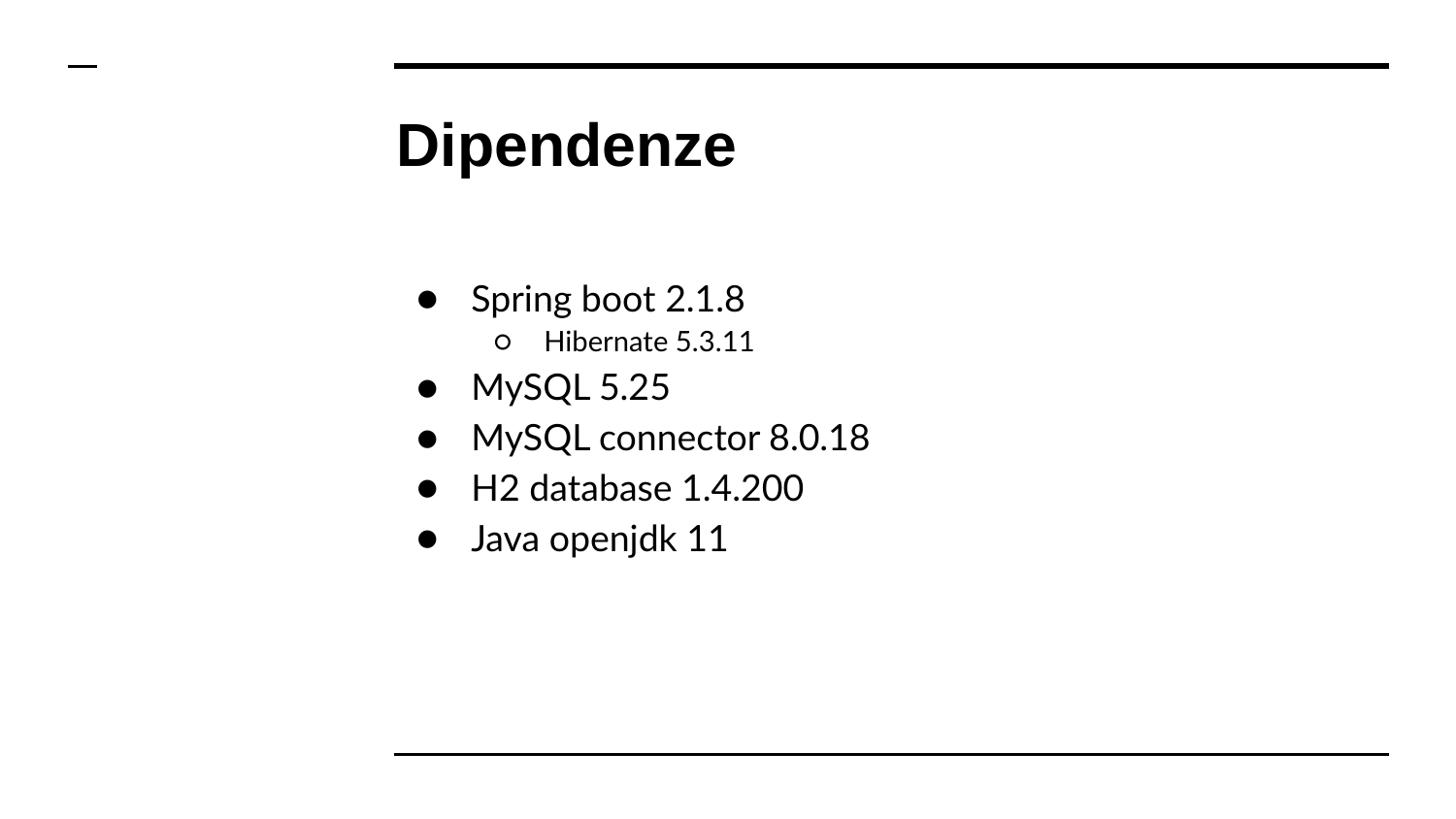

# Dipendenze
Spring boot 2.1.8
Hibernate 5.3.11
MySQL 5.25
MySQL connector 8.0.18
H2 database 1.4.200
Java openjdk 11